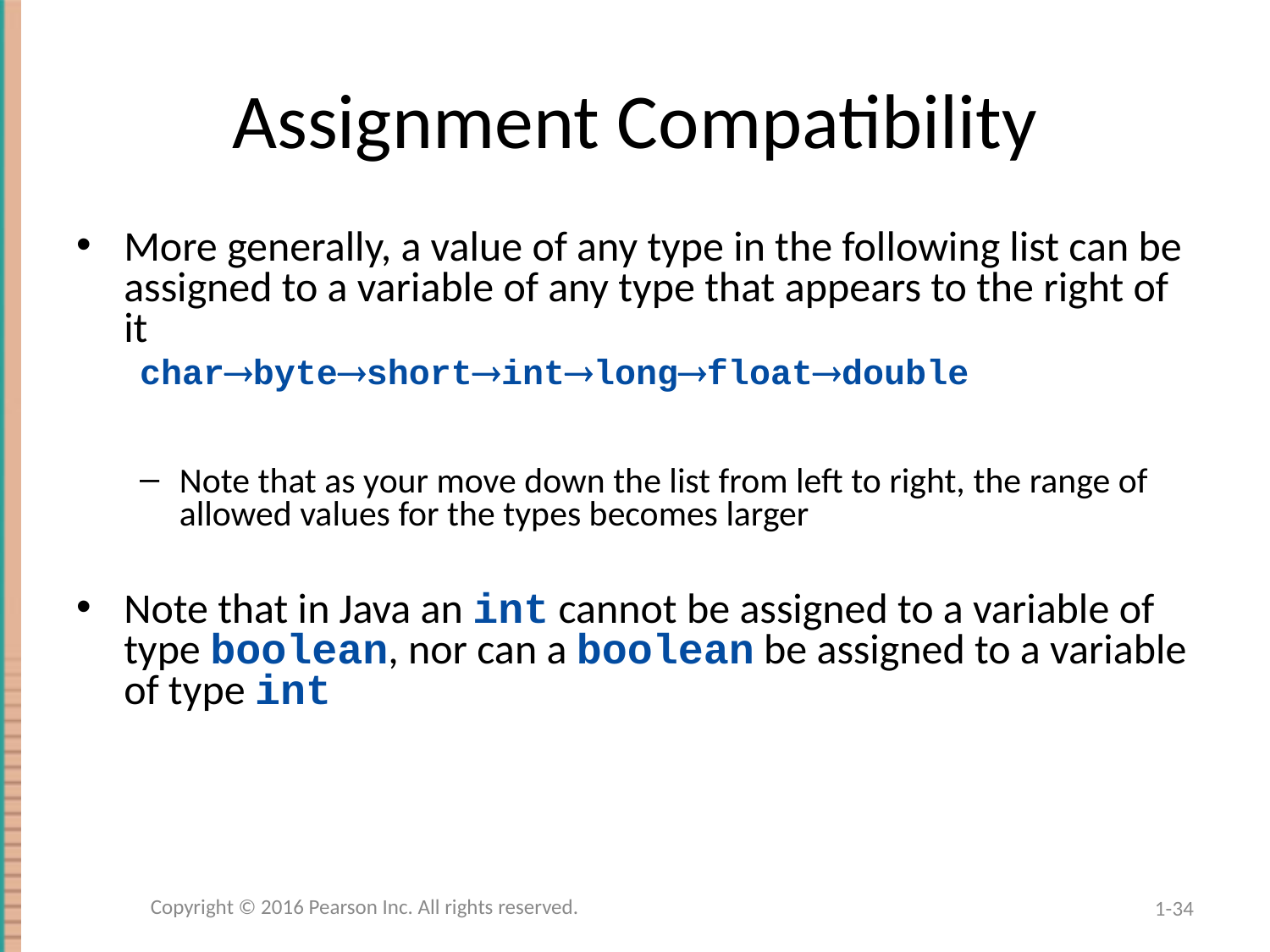

# Assignment Compatibility
More generally, a value of any type in the following list can be assigned to a variable of any type that appears to the right of it
char→byte→short→int→long→float→double

Note that as your move down the list from left to right, the range of allowed values for the types becomes larger

Note that in Java an int cannot be assigned to a variable of type boolean, nor can a boolean be assigned to a variable of type int
Copyright © 2016 Pearson Inc. All rights reserved.
1-34